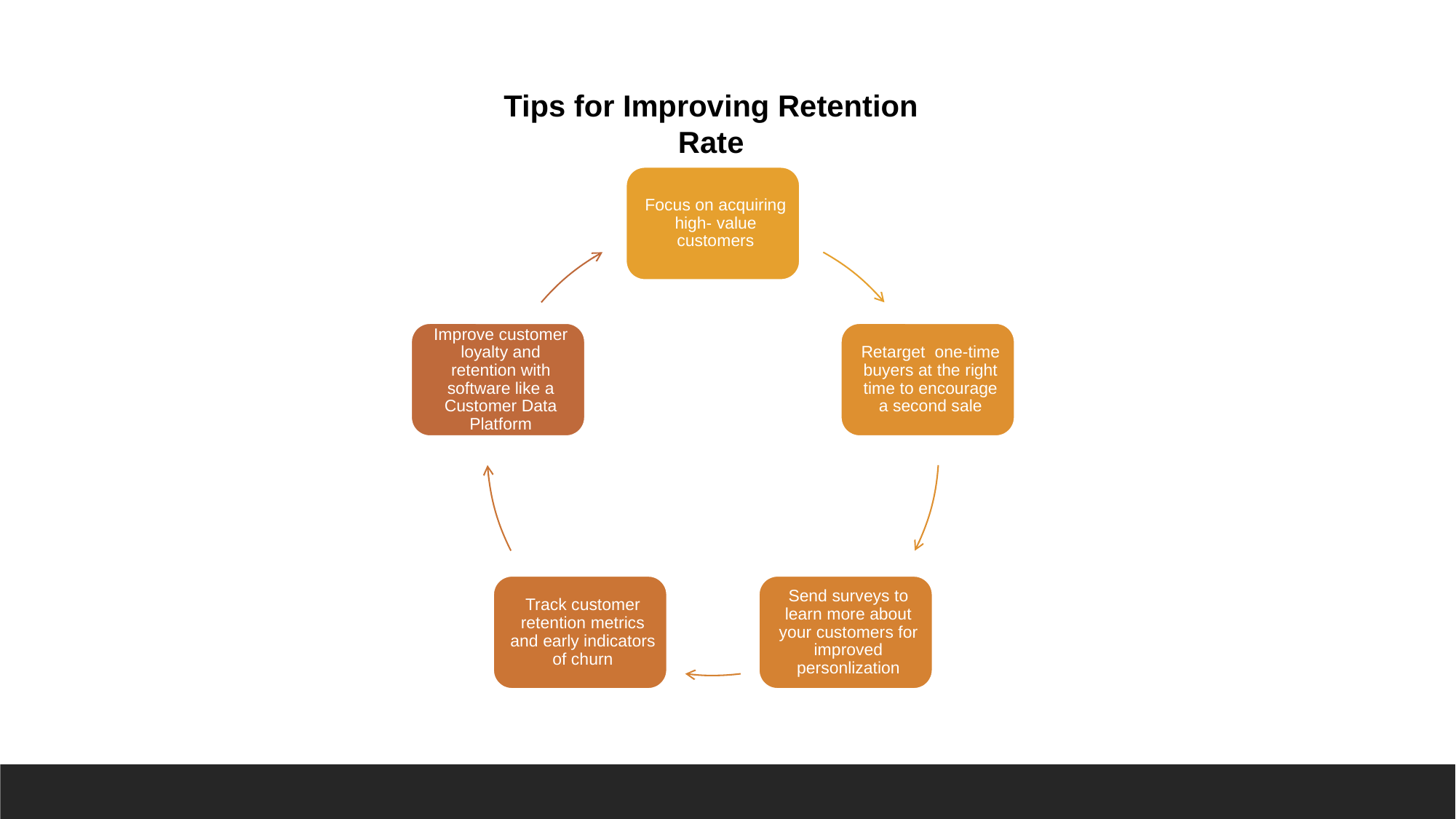

Tips for Improving Retention Rate
Focus on acquiring high- value customers
Retarget  one-time buyers at the right time to encourage a second sale
Send surveys to learn more about your customers for improved personlization
Track customer retention metrics and early indicators of churn
Improve customer loyalty and retention with software like a Customer Data Platform